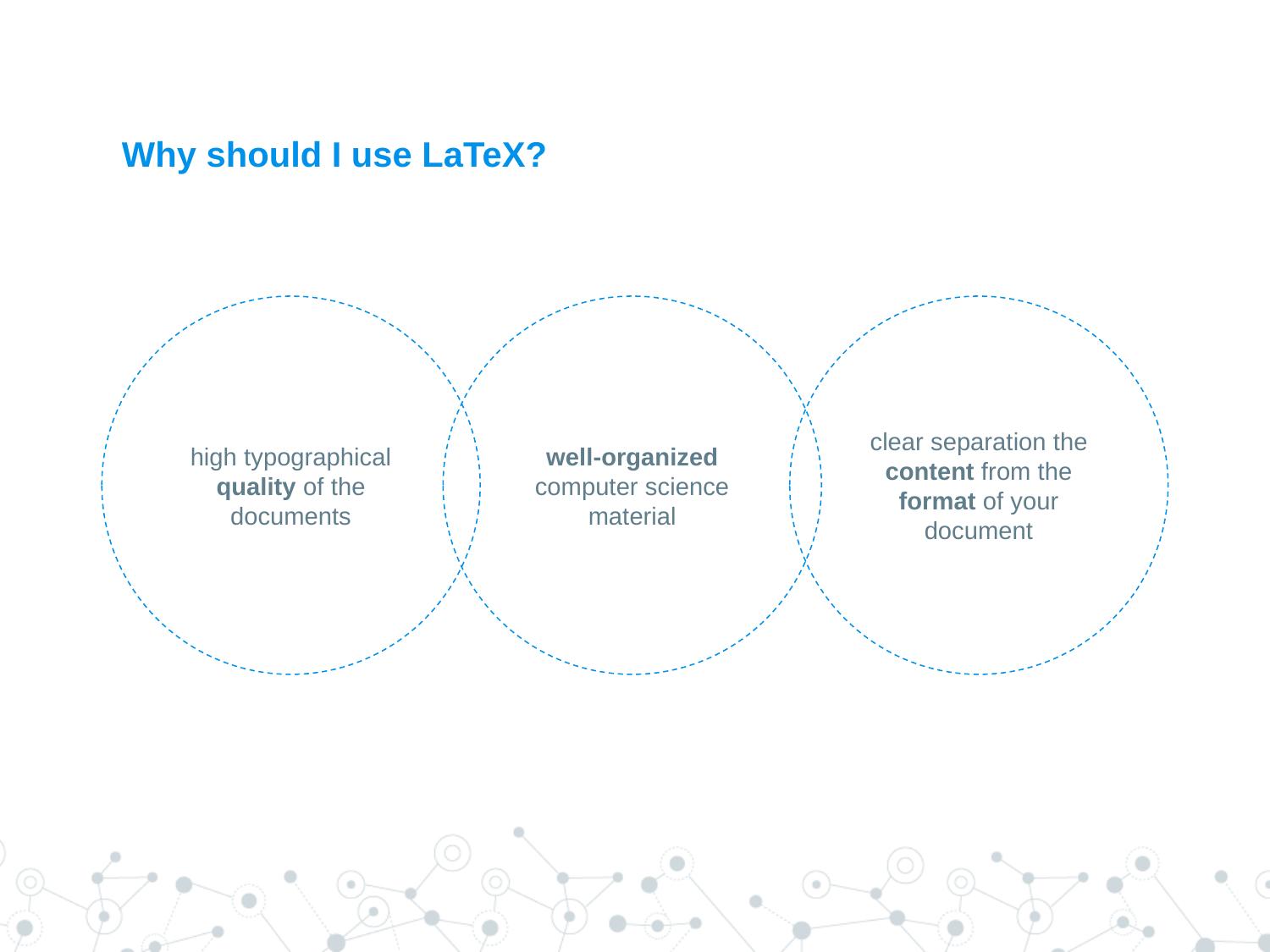

# Why should I use LaTeX?
high typographical quality of the documents
well-organized computer science material
clear separation the content from the format of your document